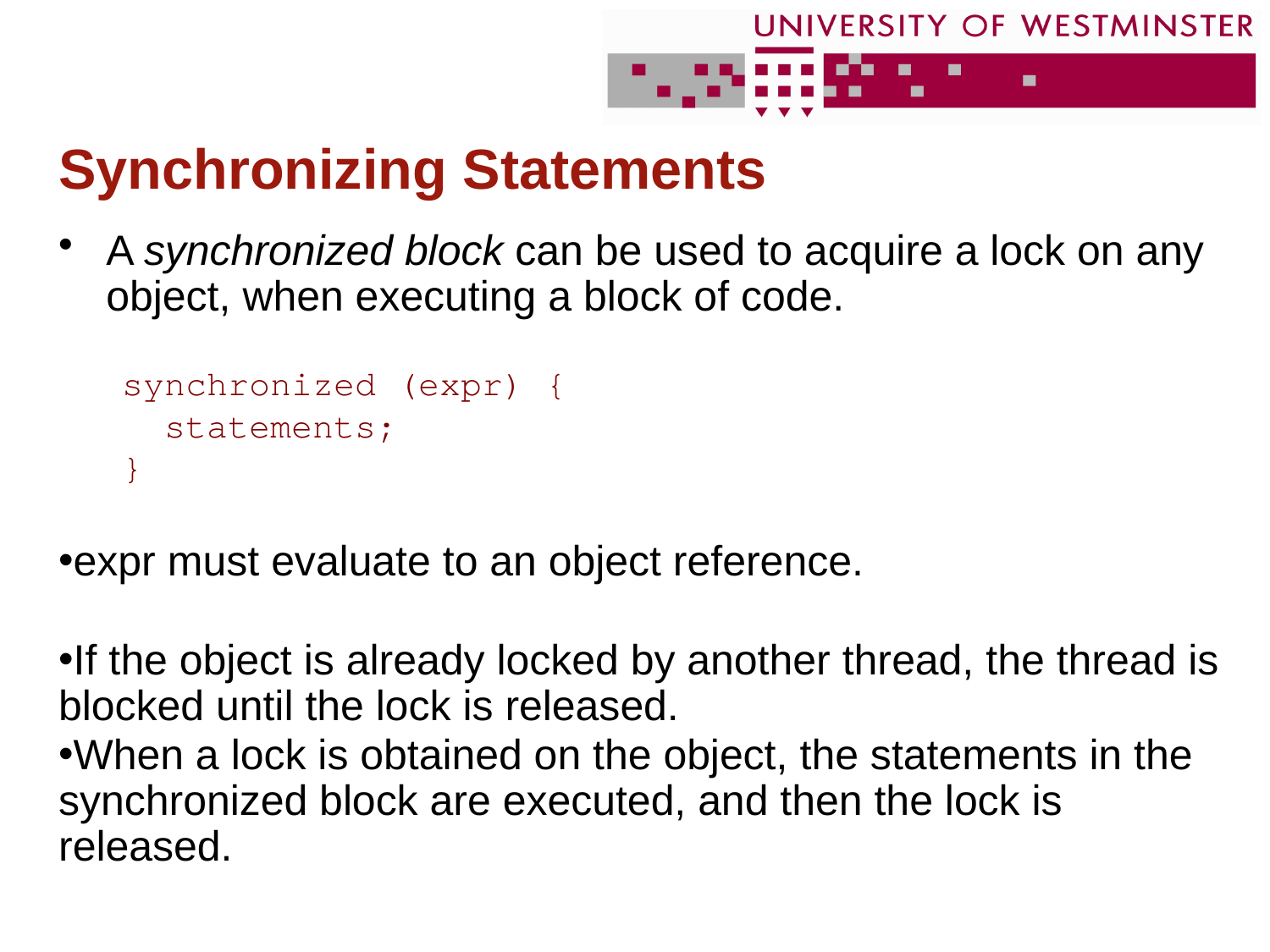

# Synchronizing Statements
A synchronized block can be used to acquire a lock on any object, when executing a block of code.

synchronized (expr) {
  statements;
}

expr must evaluate to an object reference.

If the object is already locked by another thread, the thread is blocked until the lock is released.
When a lock is obtained on the object, the statements in the synchronized block are executed, and then the lock is released.